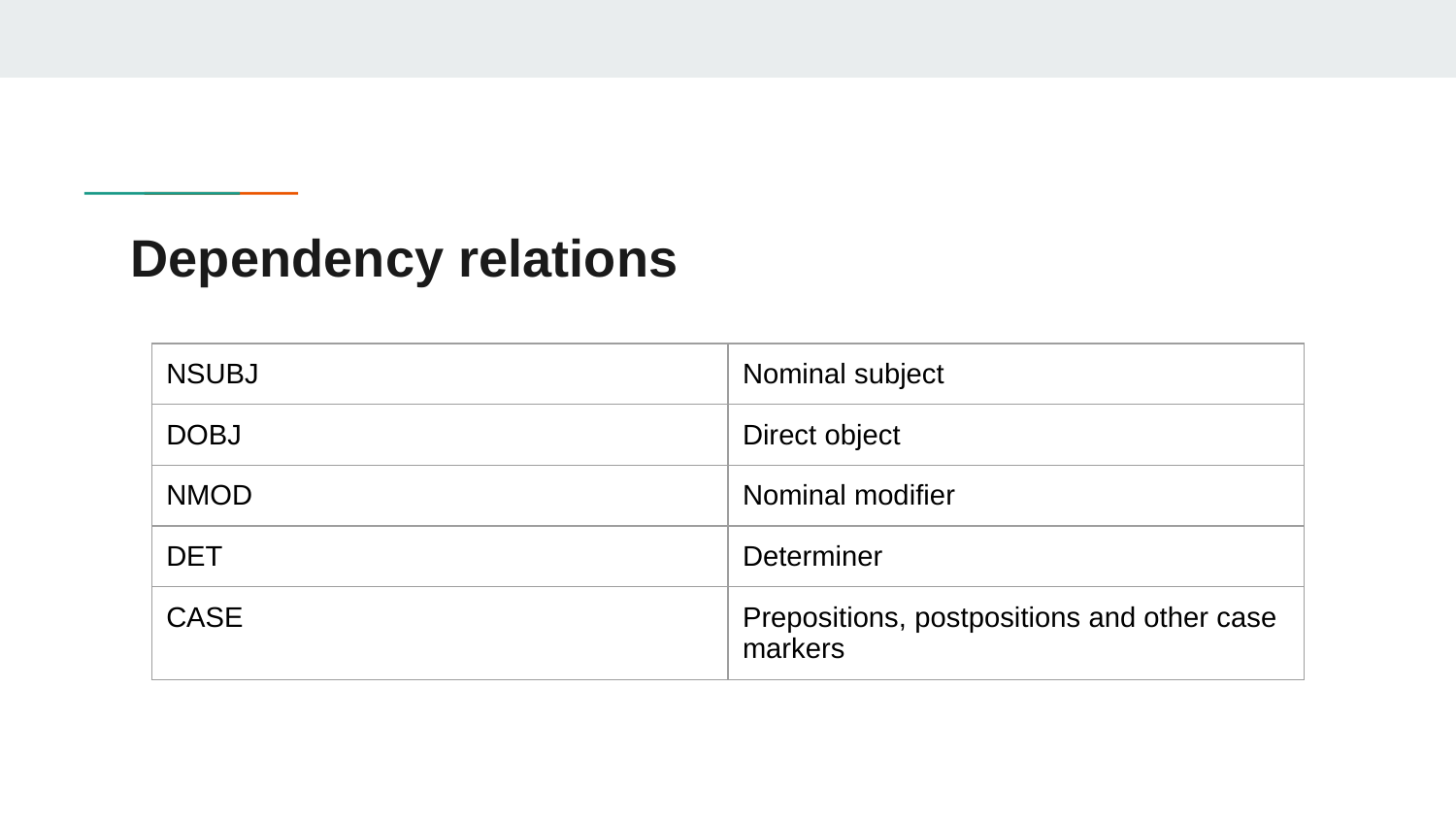

# Dependency relations

| NSUBJ | Nominal subject |
| --- | --- |
| DOBJ | Direct object |
| NMOD | Nominal modifier |
| DET | Determiner |
| CASE | Prepositions, postpositions and other case markers |